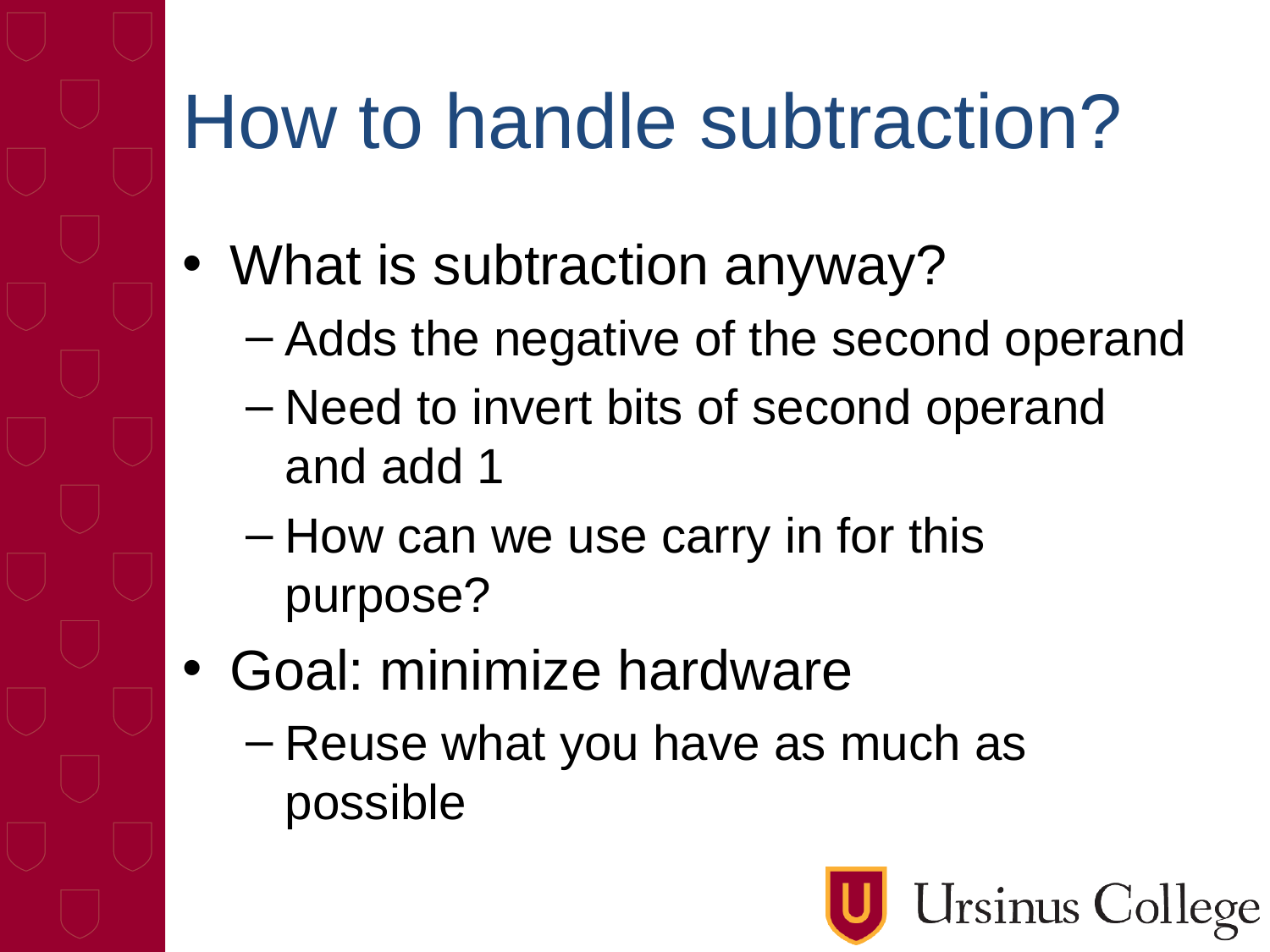

# How to handle subtraction?
What is subtraction anyway?
Adds the negative of the second operand
Need to invert bits of second operand and add 1
How can we use carry in for this purpose?
Goal: minimize hardware
Reuse what you have as much as possible